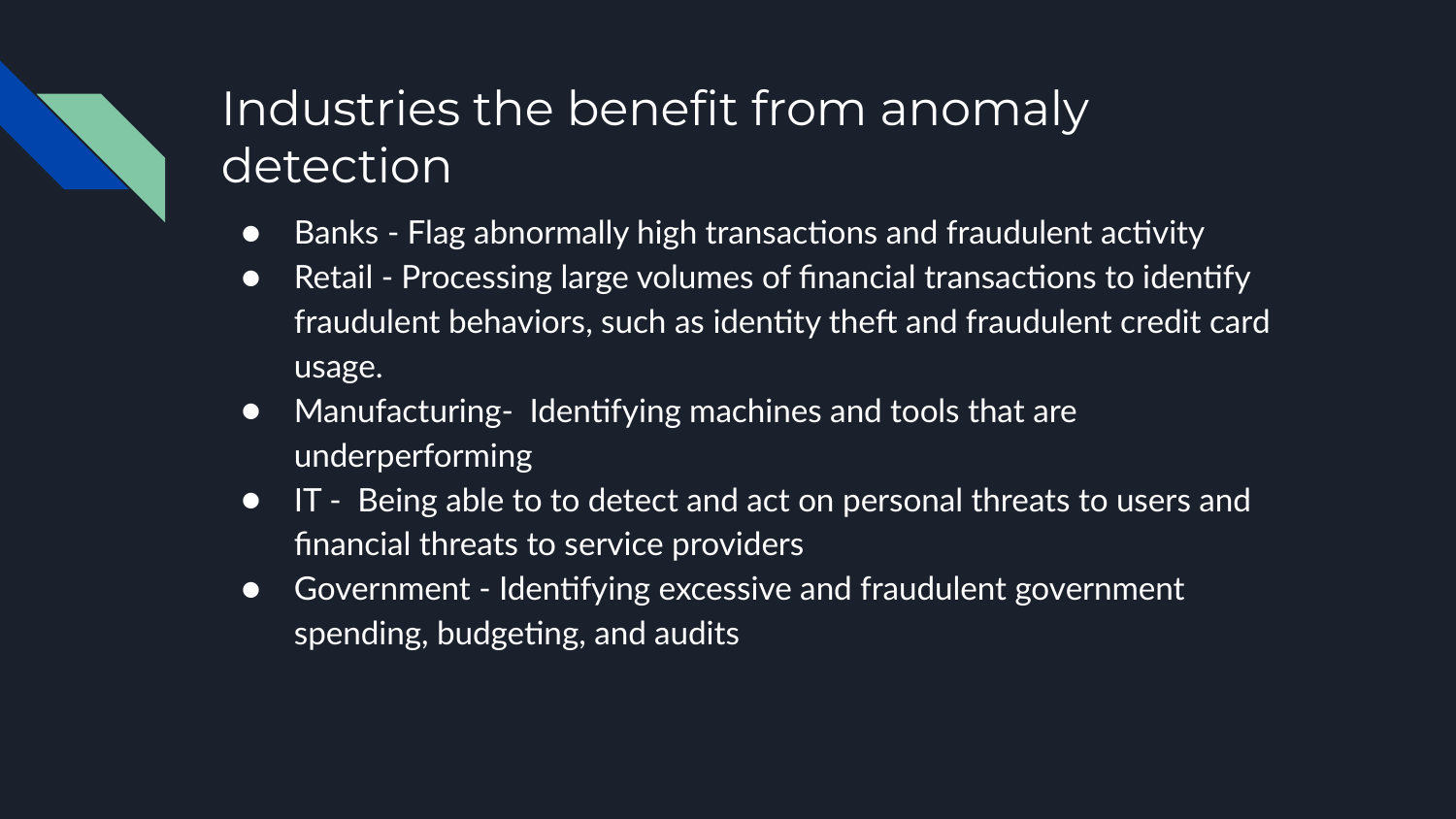

# Industries the benefit from anomaly detection
Banks - Flag abnormally high transactions and fraudulent activity
Retail - Processing large volumes of financial transactions to identify fraudulent behaviors, such as identity theft and fraudulent credit card usage.
Manufacturing-  Identifying machines and tools that are underperforming
IT -  Being able to to detect and act on personal threats to users and financial threats to service providers
Government - Identifying excessive and fraudulent government spending, budgeting, and audits